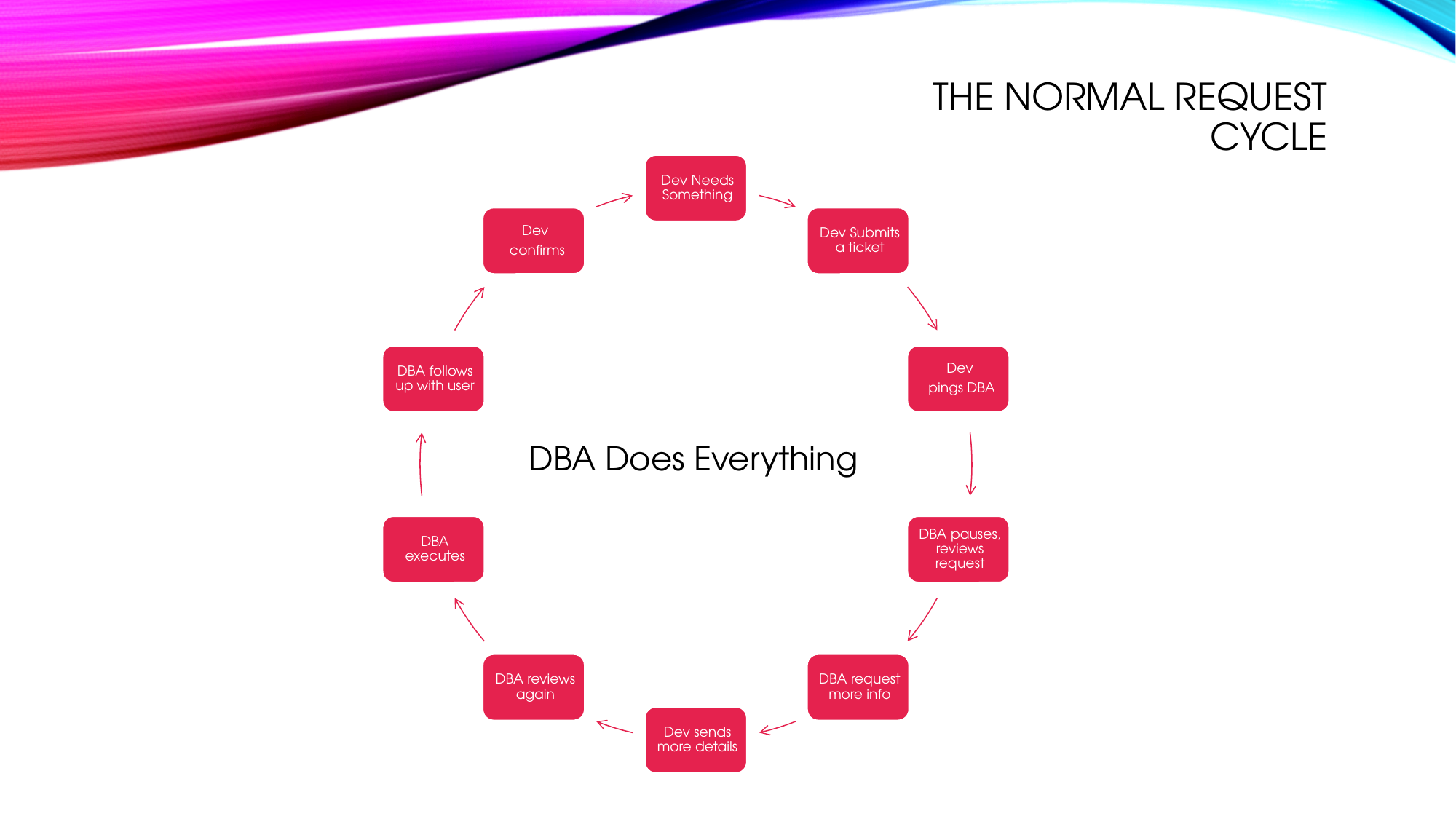

# The normal Request cycle
Dev Needs Something
Dev Submits a ticket
Dev
 pings DBA
DBA pauses, reviews request
DBA request more info
Dev sends more details
DBA reviews again
DBA executes
DBA follows up with user
Dev
 confirms
DBA Does Everything